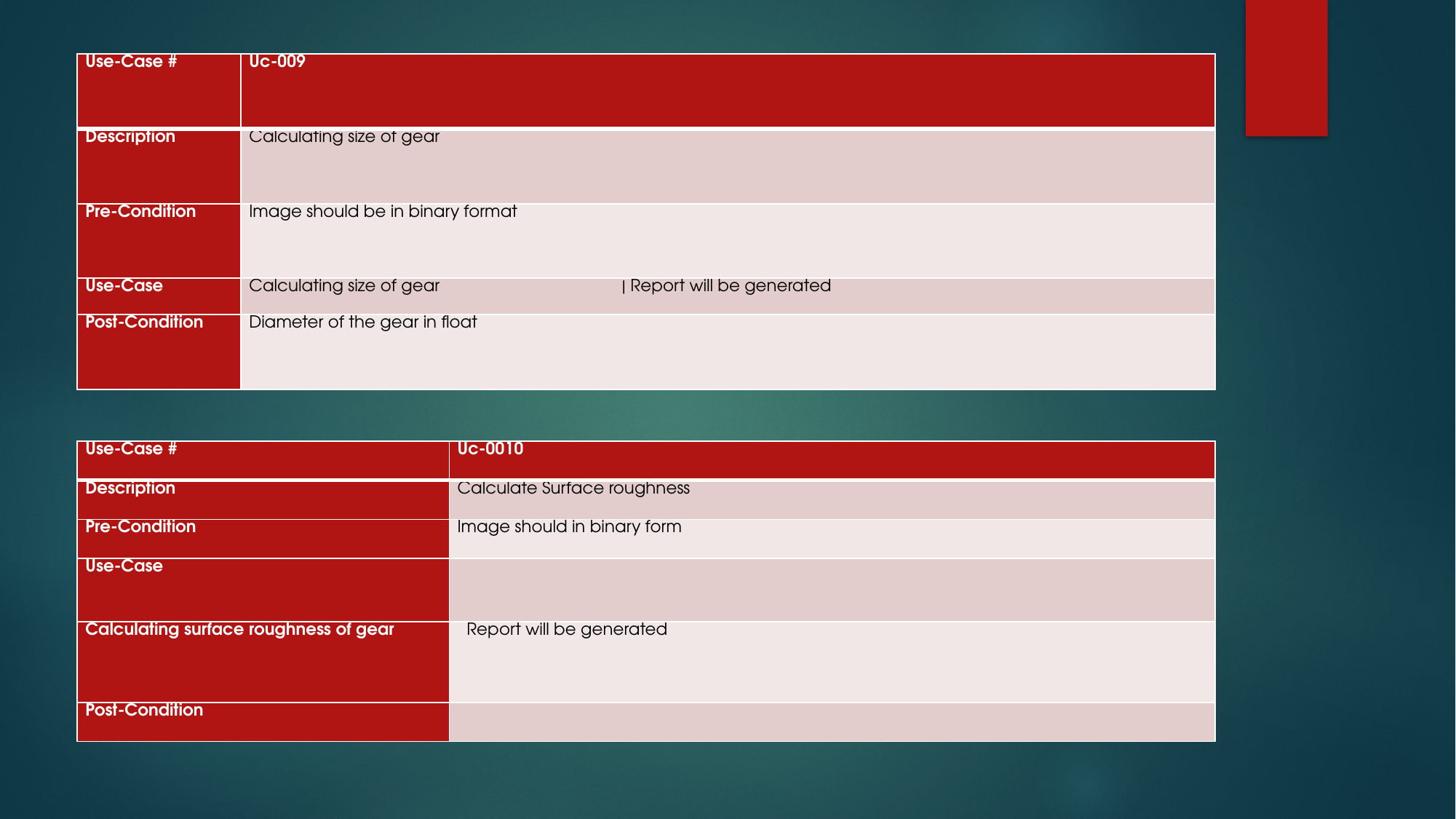

| Use-Case # | Uc-009 |
| --- | --- |
| Description | Calculating size of gear |
| Pre-Condition | Image should be in binary format |
| Use-Case | Calculating size of gear | Report will be generated |
| Post-Condition | Diameter of the gear in float |
#
| Use-Case # | Uc-0010 |
| --- | --- |
| Description | Calculate Surface roughness |
| Pre-Condition | Image should in binary form |
| Use-Case |  |
| Calculating surface roughness of gear | Report will be generated |
| Post-Condition |  |